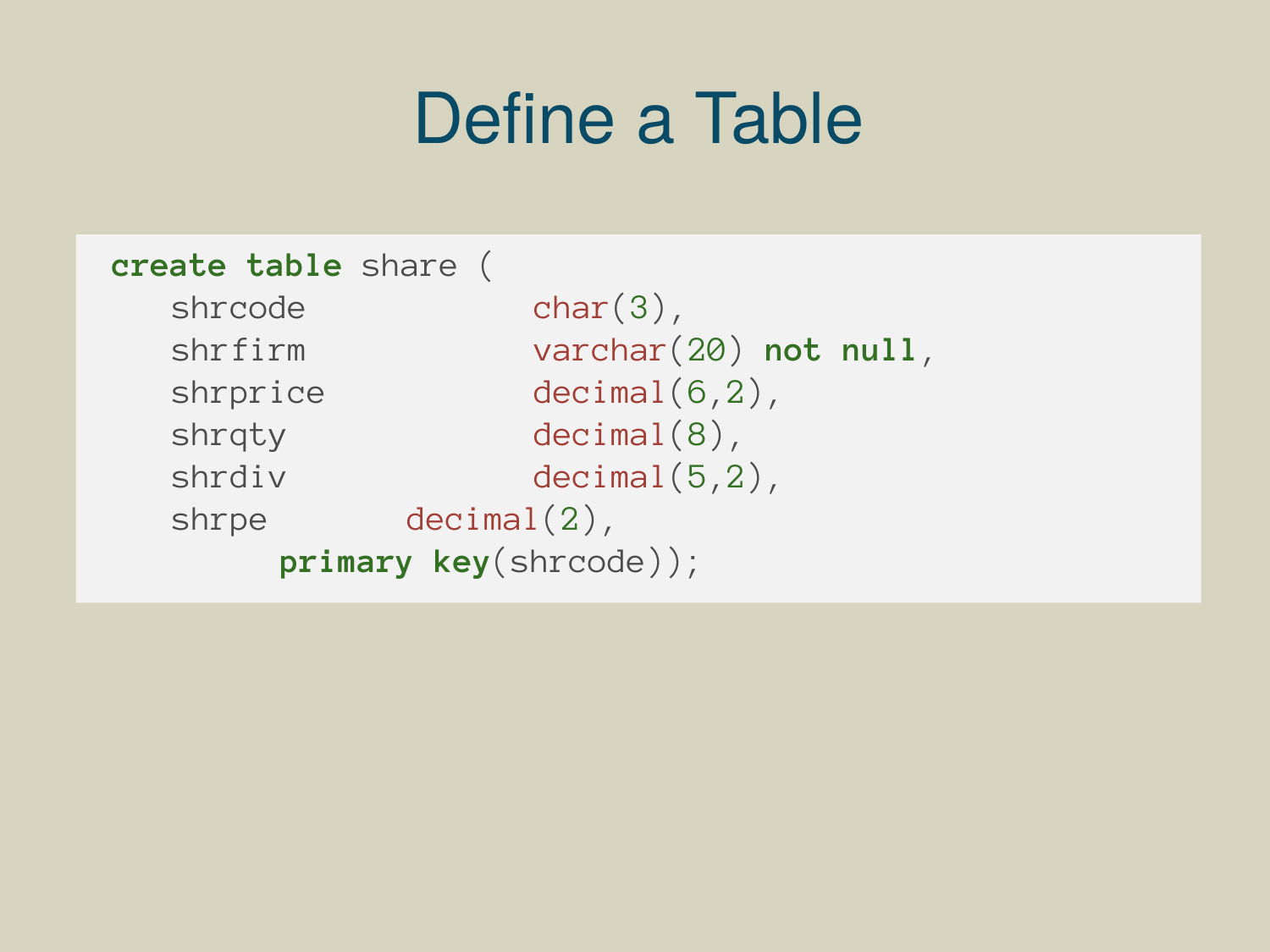

# Define a Table
create table share (
	 shrcode		char(3),
	 shrfirm		varchar(20) not null,
	 shrprice		decimal(6,2),
	 shrqty		decimal(8),
	 shrdiv		decimal(5,2),
	 shrpe		decimal(2),
		primary key(shrcode));